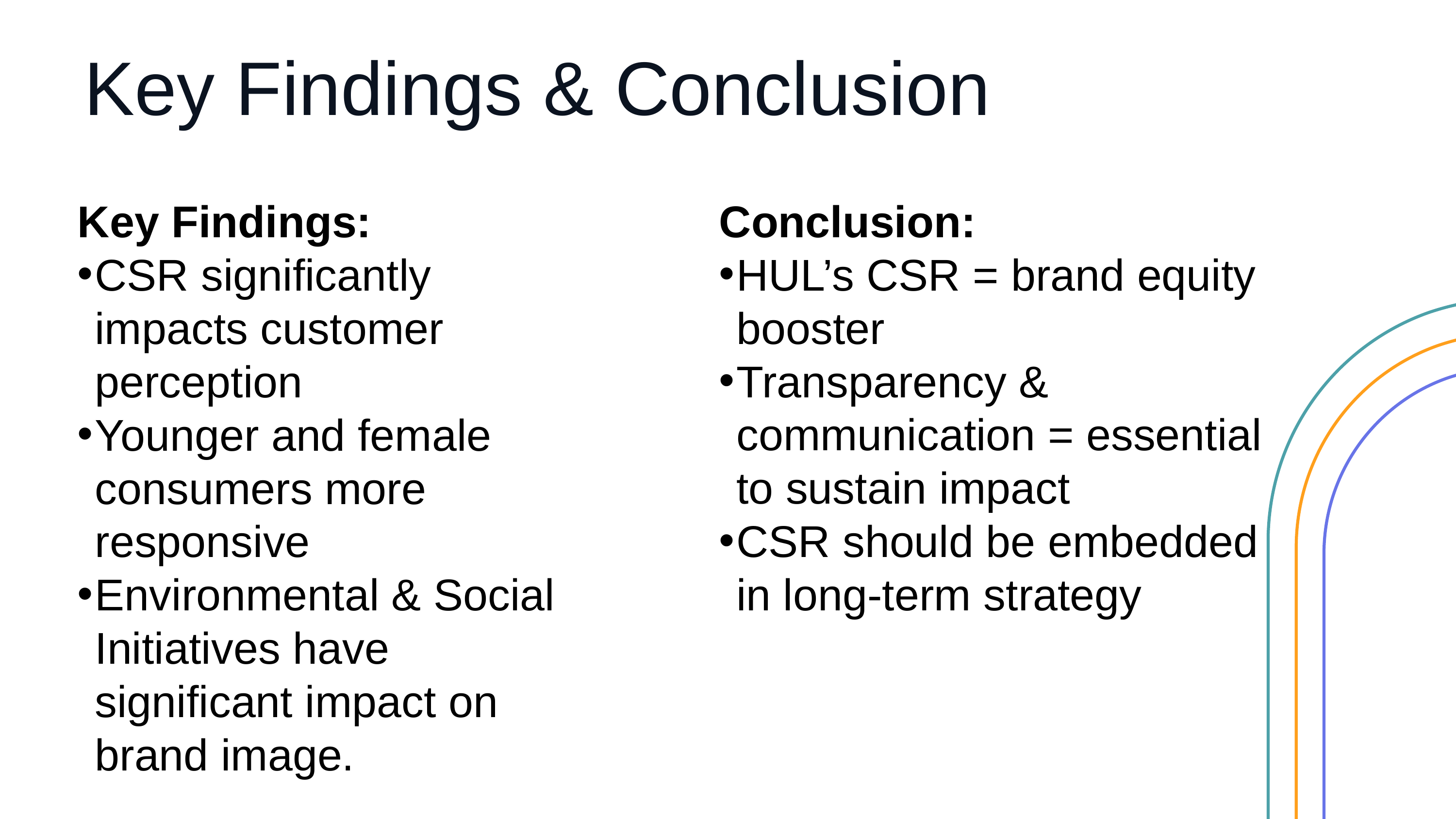

Key Findings & Conclusion
Key Findings:
CSR significantly impacts customer perception
Younger and female consumers more responsive
Environmental & Social Initiatives have significant impact on brand image.

Conclusion:
HUL’s CSR = brand equity booster
Transparency & communication = essential to sustain impact
CSR should be embedded in long-term strategy